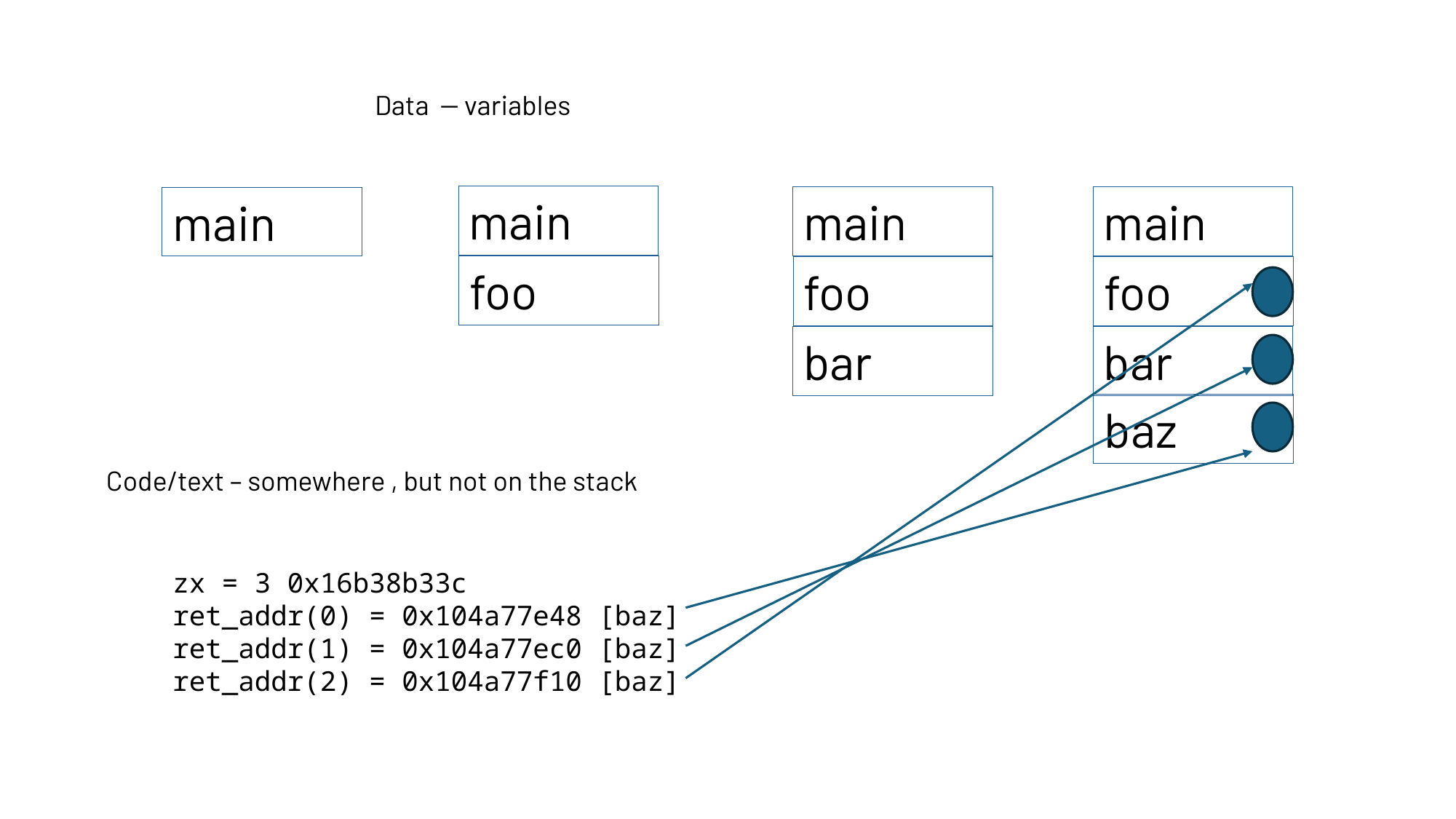

Data  -- variables
main
main
main
main
foo
foo
foo

bar
bar

baz

Code/text – somewhere , but not on the stack
zx = 3 0x16b38b33c
ret_addr(0) = 0x104a77e48 [baz]
ret_addr(1) = 0x104a77ec0 [baz]
ret_addr(2) = 0x104a77f10 [baz]